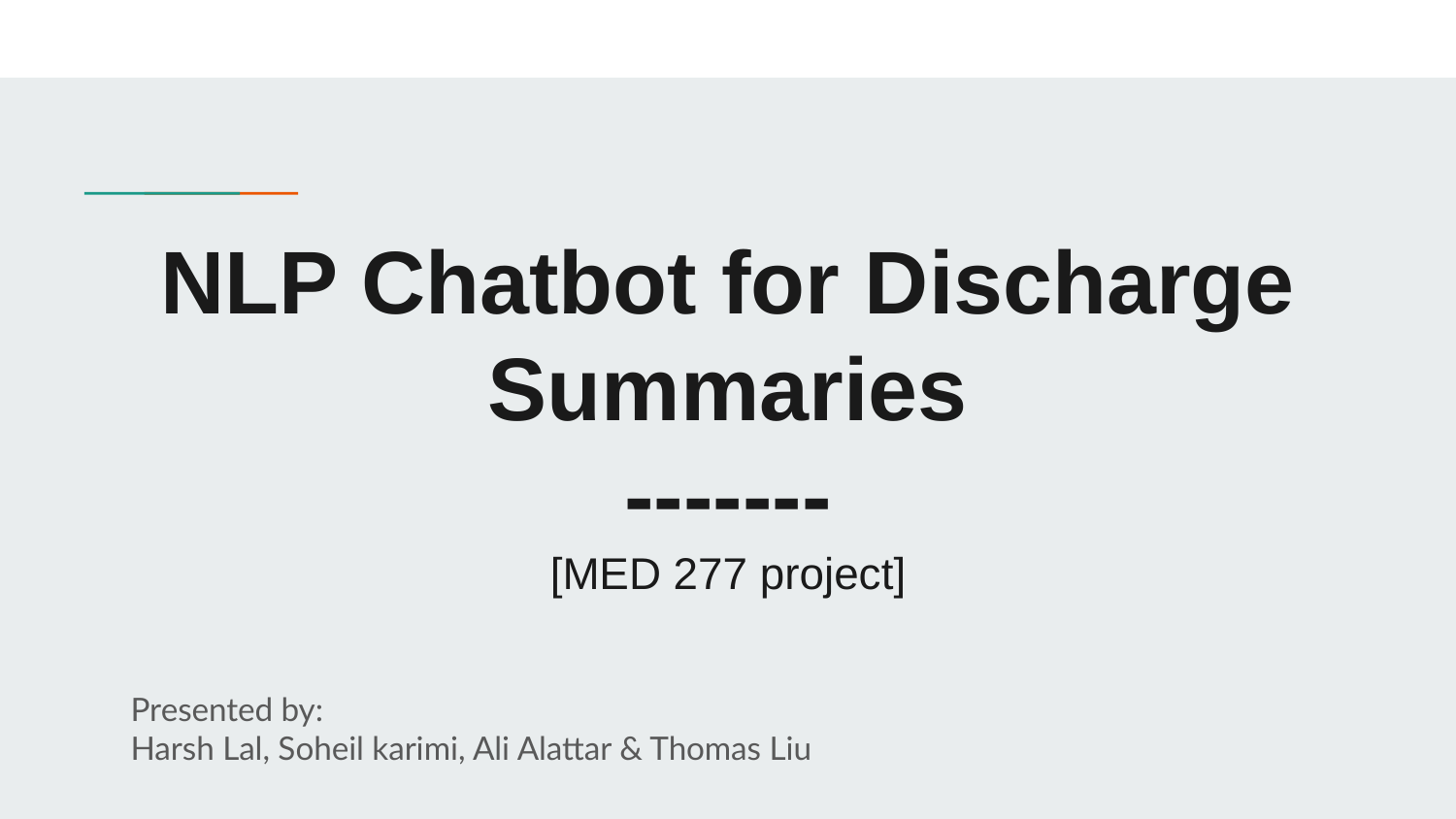

# NLP Chatbot for Discharge Summaries ------- [MED 277 project]
Presented by:
Harsh Lal, Soheil karimi, Ali Alattar & Thomas Liu